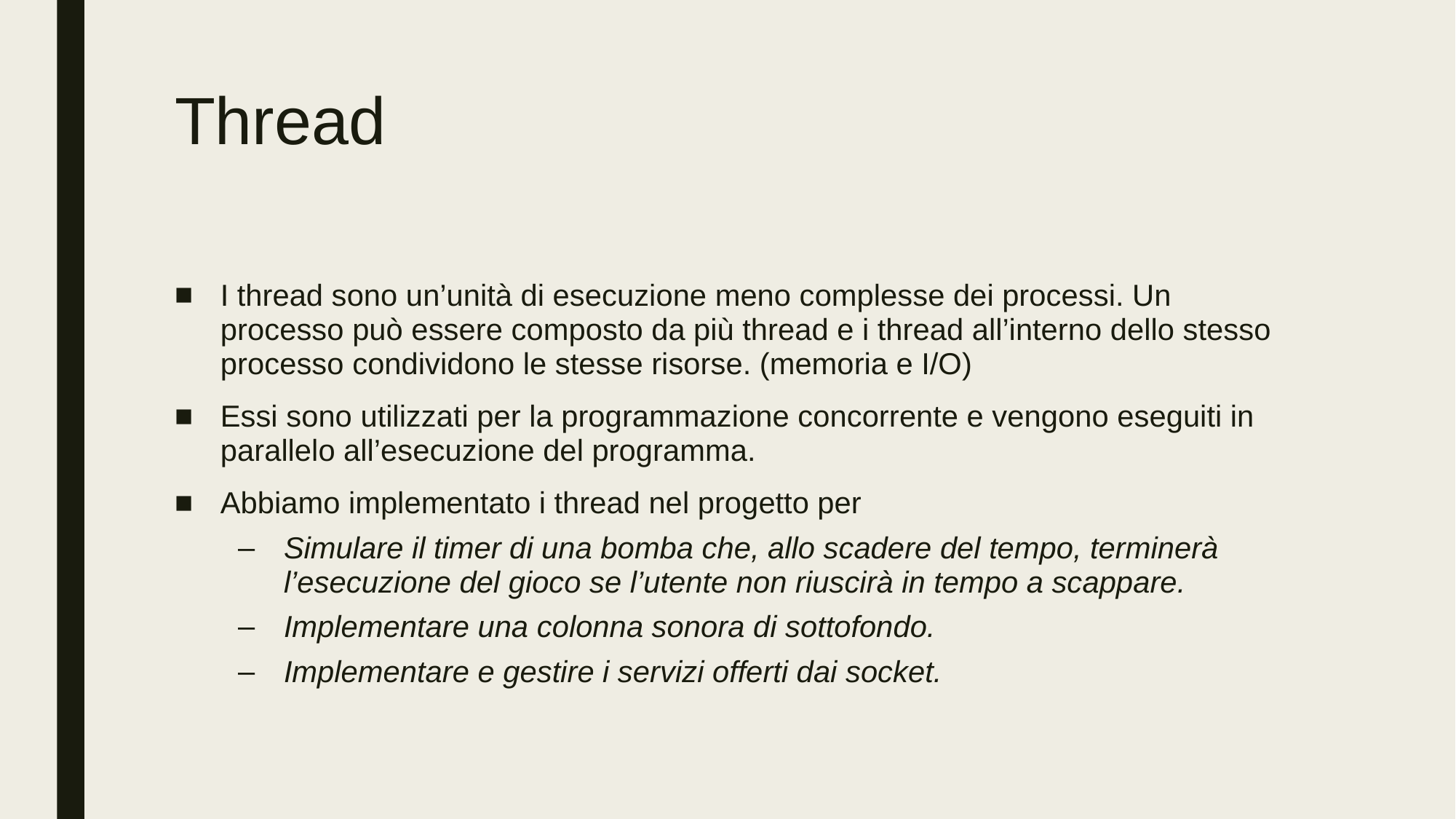

# Thread
I thread sono un’unità di esecuzione meno complesse dei processi. Un processo può essere composto da più thread e i thread all’interno dello stesso processo condividono le stesse risorse. (memoria e I/O)
Essi sono utilizzati per la programmazione concorrente e vengono eseguiti in parallelo all’esecuzione del programma.
Abbiamo implementato i thread nel progetto per
Simulare il timer di una bomba che, allo scadere del tempo, terminerà l’esecuzione del gioco se l’utente non riuscirà in tempo a scappare.
Implementare una colonna sonora di sottofondo.
Implementare e gestire i servizi offerti dai socket.